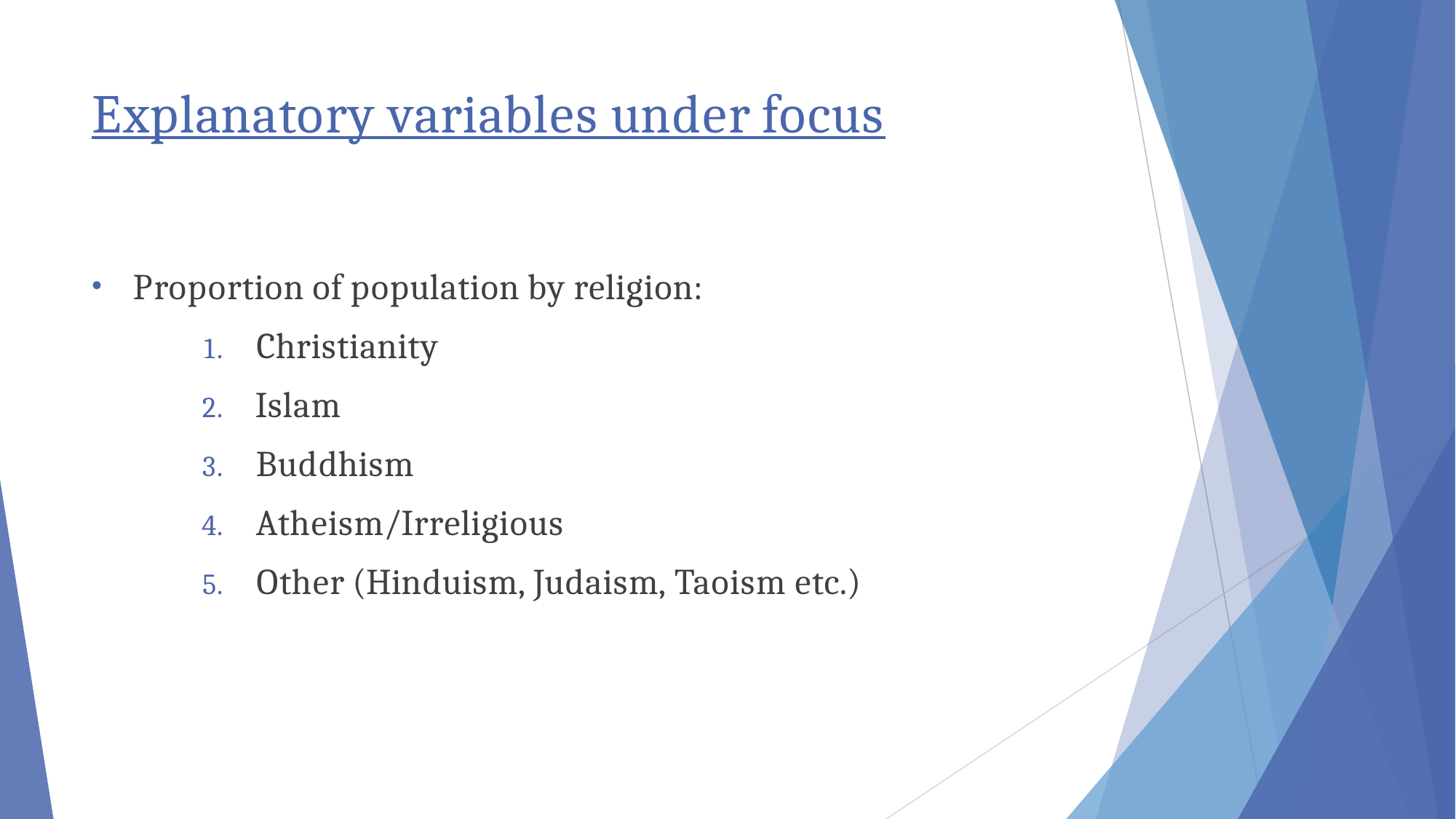

# Explanatory variables under focus
Proportion of population by religion:
Christianity
Islam
Buddhism
Atheism/Irreligious
Other (Hinduism, Judaism, Taoism etc.)